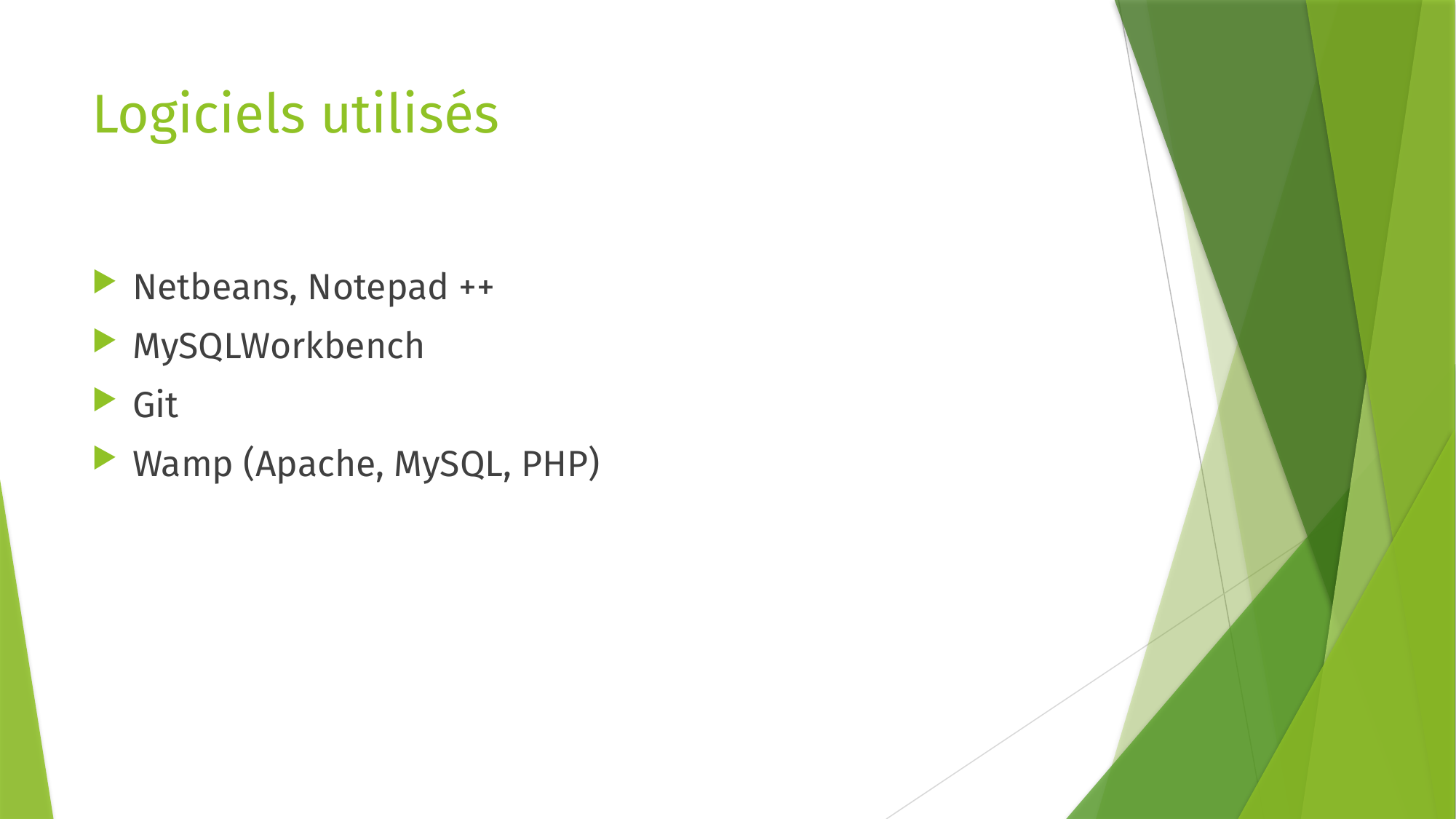

# Logiciels utilisés
Netbeans, Notepad ++
MySQLWorkbench
Git
Wamp (Apache, MySQL, PHP)